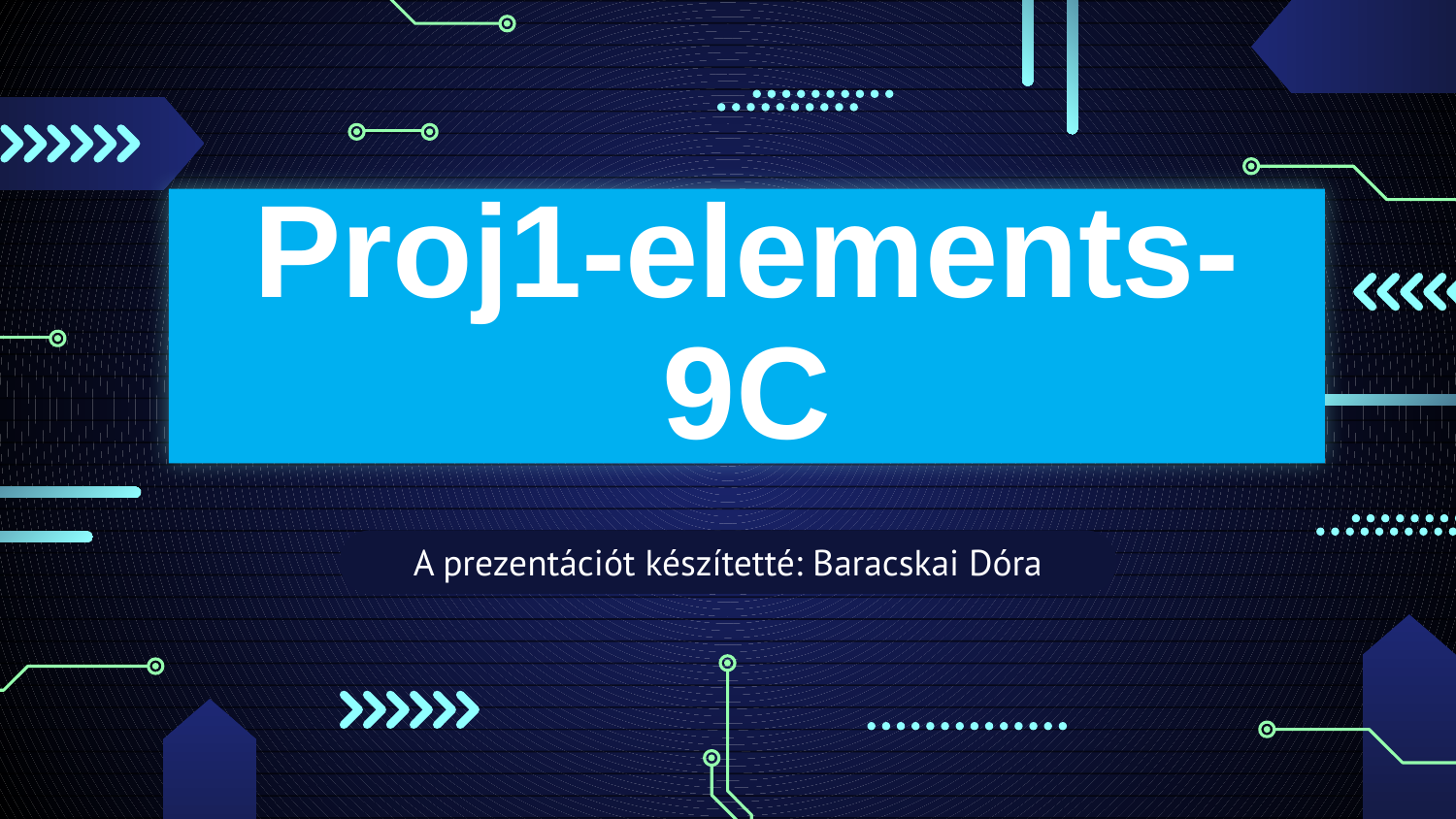

# Proj1-elements-9C

A prezentációt készítetté: Baracskai Dóra